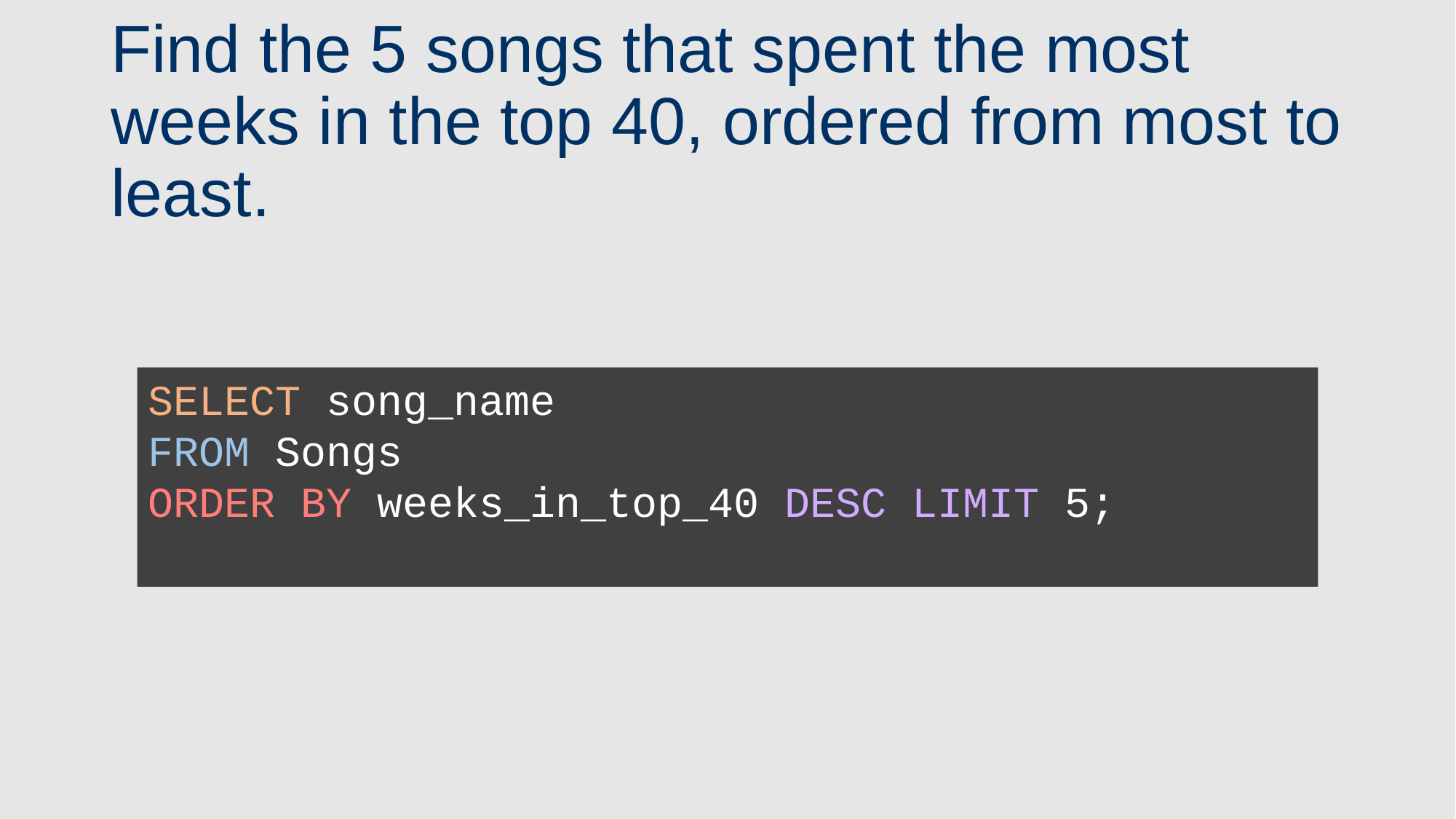

# Find the 5 songs that spent the most weeks in the top 40, ordered from most to least.
SELECT song_name
FROM Songs
ORDER BY weeks_in_top_40 DESC LIMIT 5;